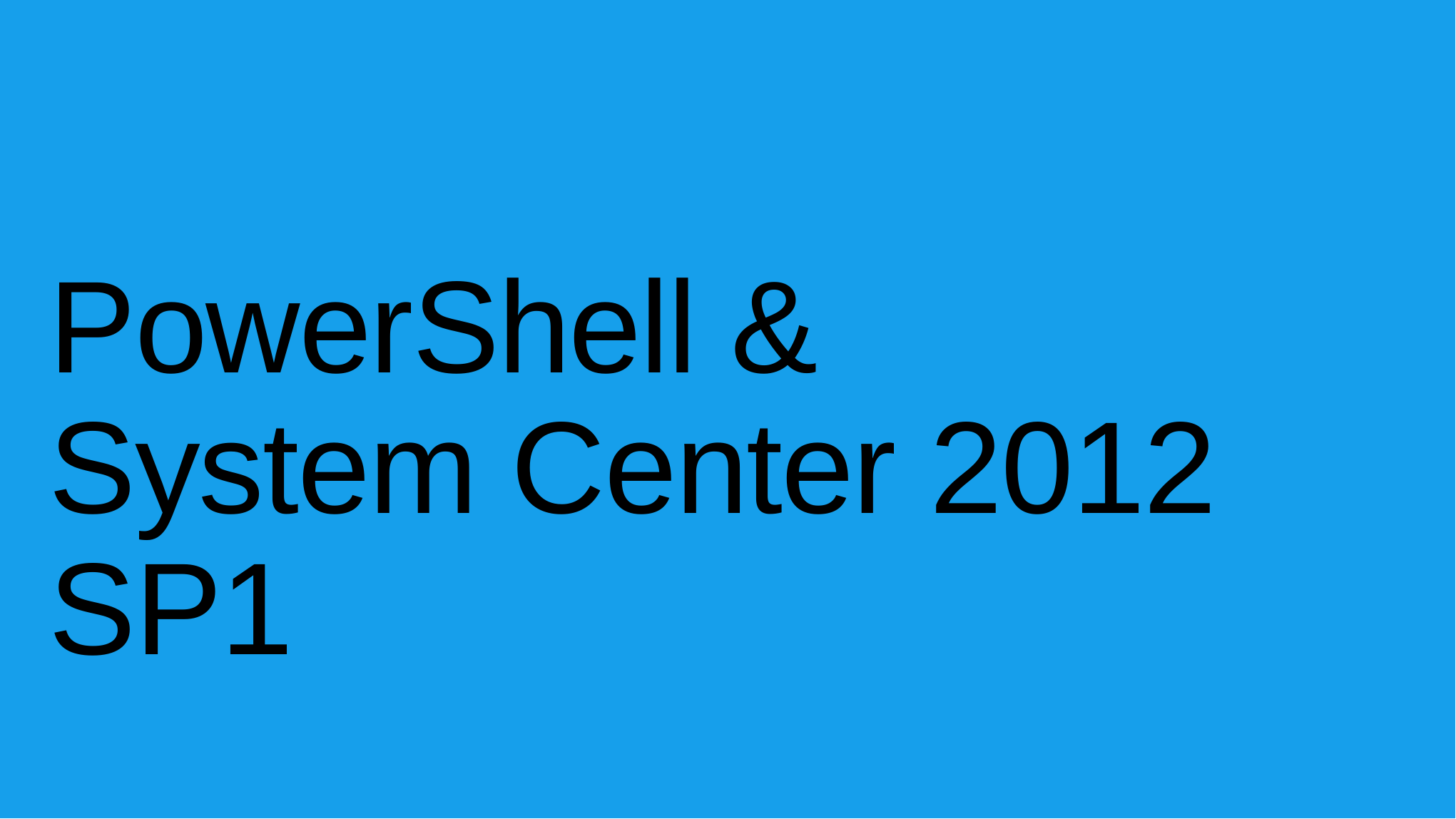

# PowerShell & System Center 2012 SP1